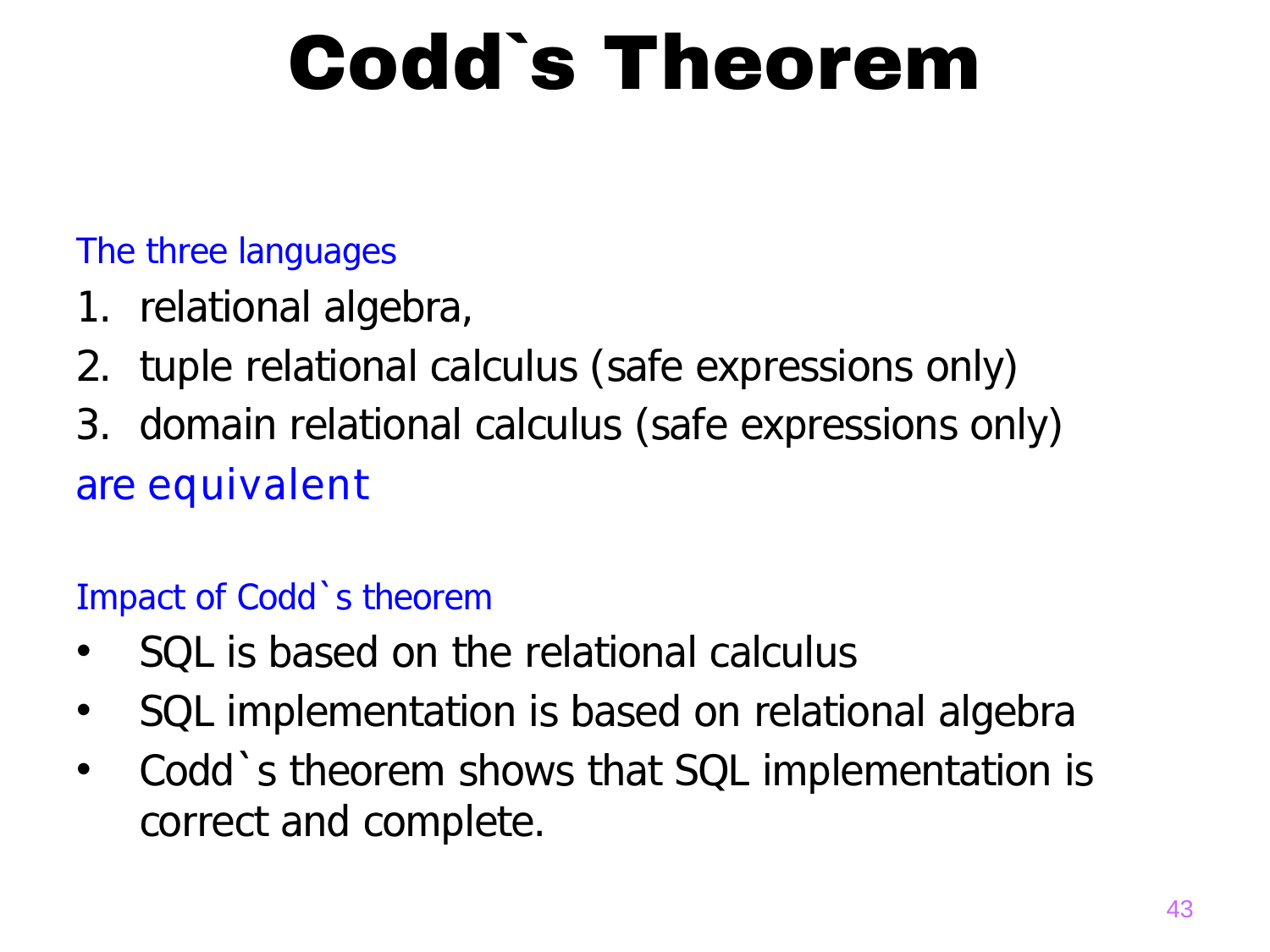

# Codd`s Theorem
The three languages
relational algebra,
tuple relational calculus (safe expressions only)
domain relational calculus (safe expressions only)
are equivalent

Impact of Codd`s theorem
SQL is based on the relational calculus
SQL implementation is based on relational algebra
Codd`s theorem shows that SQL implementation is correct and complete.
43